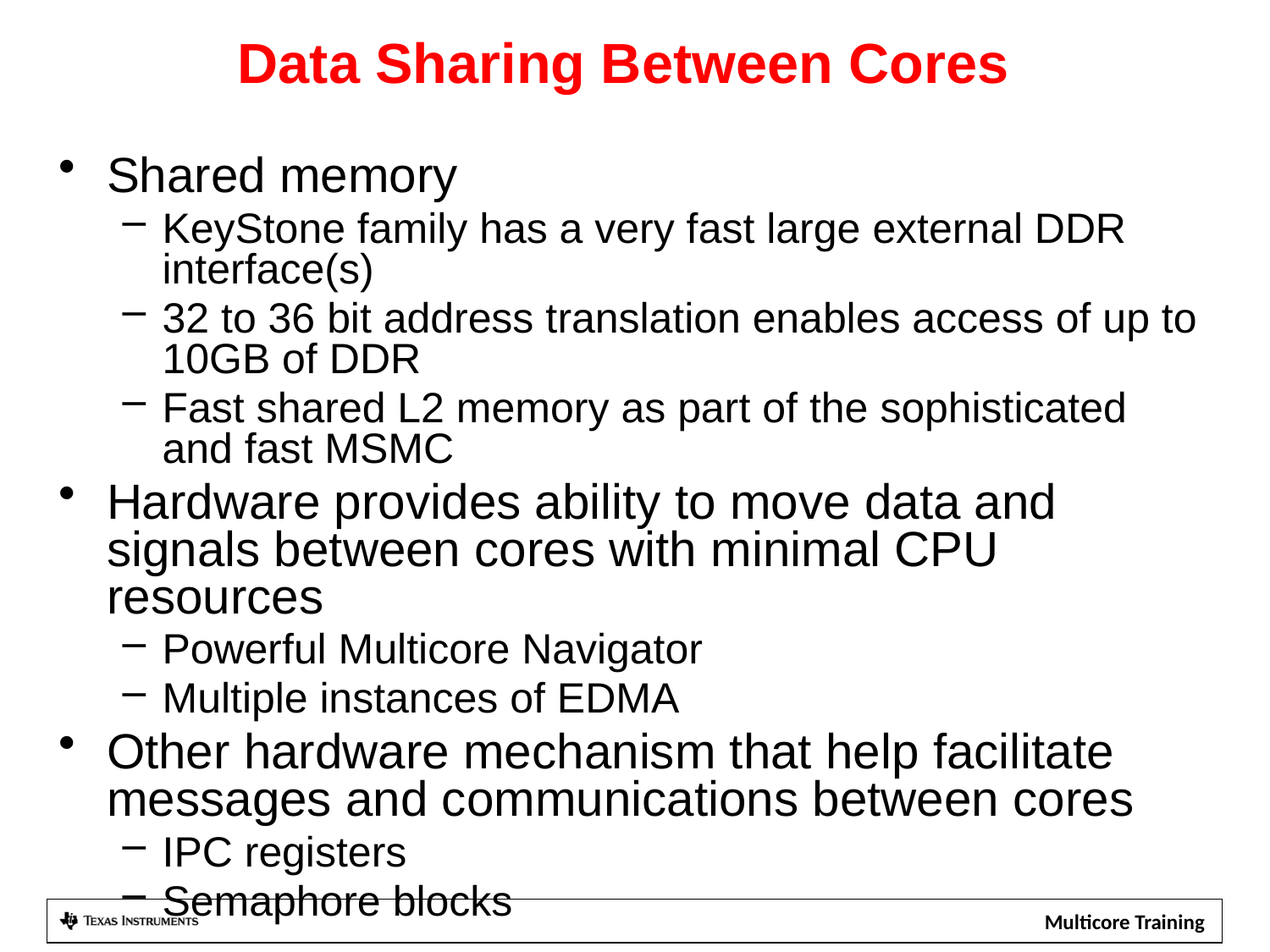

# Data Sharing Between Cores
Shared memory
KeyStone family has a very fast large external DDR interface(s)
32 to 36 bit address translation enables access of up to 10GB of DDR
Fast shared L2 memory as part of the sophisticated and fast MSMC
Hardware provides ability to move data and signals between cores with minimal CPU resources
Powerful Multicore Navigator
Multiple instances of EDMA
Other hardware mechanism that help facilitate messages and communications between cores
IPC registers
Semaphore blocks